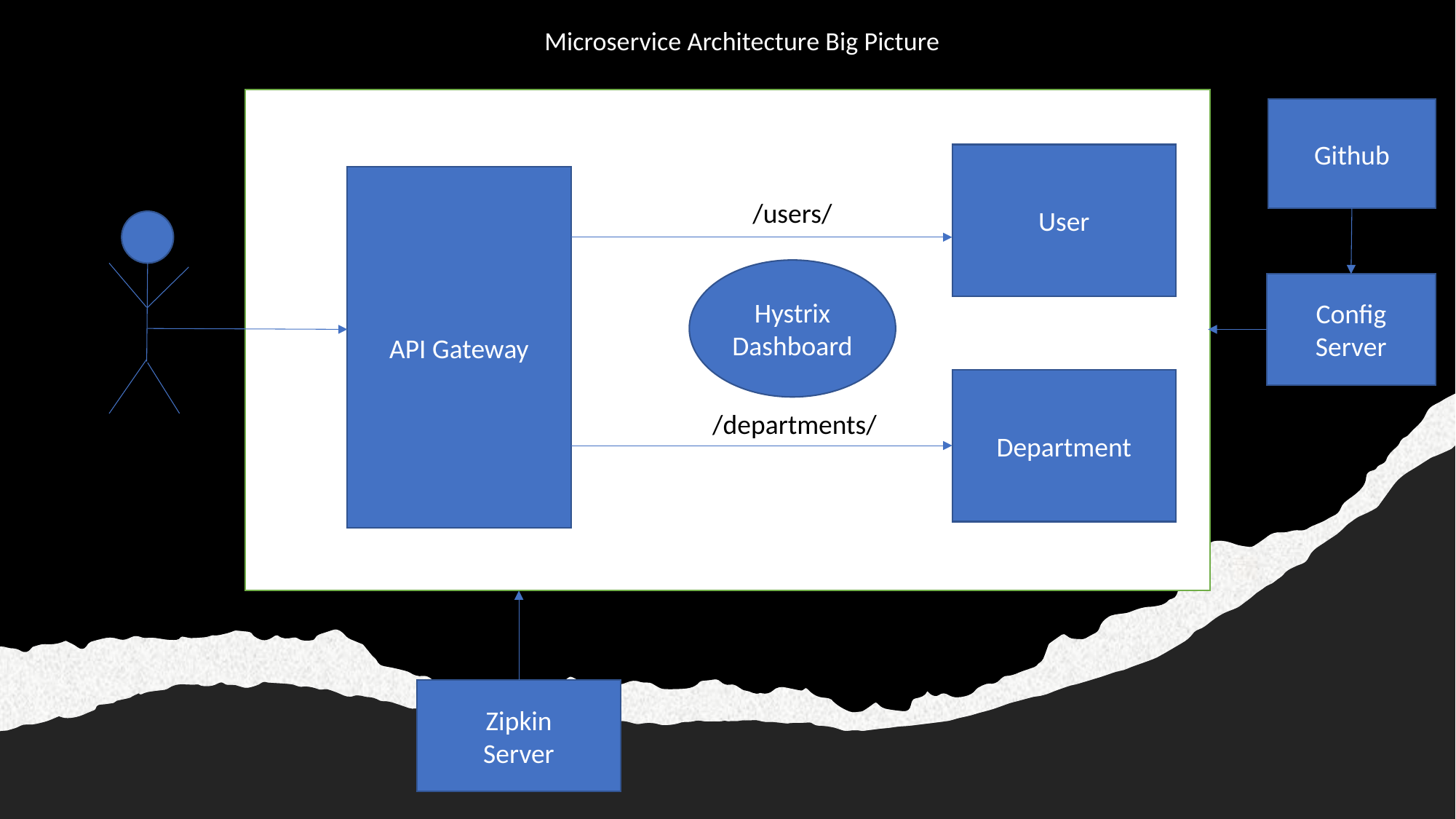

Microservice Architecture Big Picture
Service Registry

Github
User
API Gateway
/users/

Hystrix
Dashboard
Config Server
Department

/departments/
User
Zipkin
Server